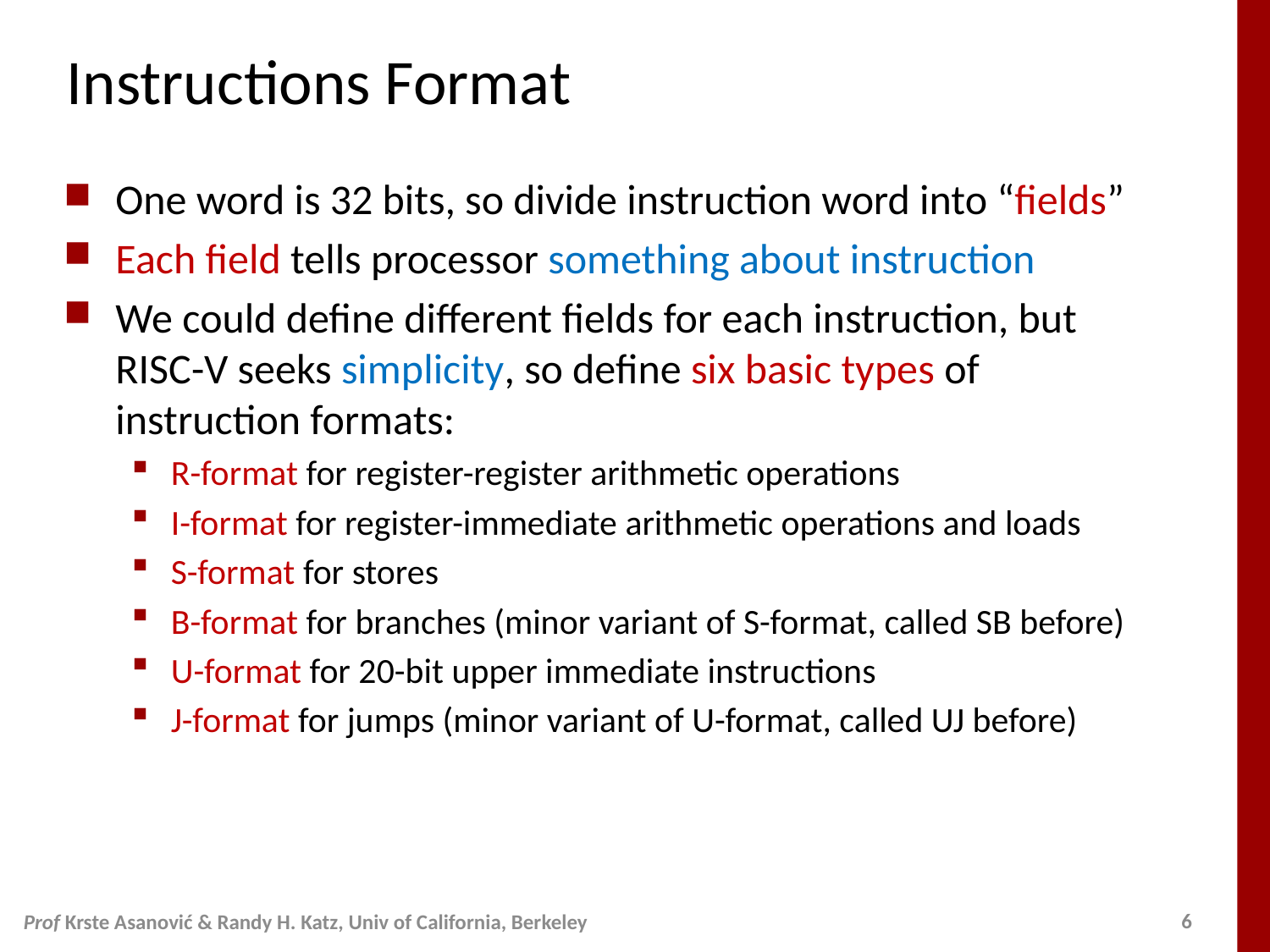

# Instructions Format
One word is 32 bits, so divide instruction word into “fields”
Each field tells processor something about instruction
We could define different fields for each instruction, but RISC-V seeks simplicity, so define six basic types of instruction formats:
R-format for register-register arithmetic operations
I-format for register-immediate arithmetic operations and loads
S-format for stores
B-format for branches (minor variant of S-format, called SB before)
U-format for 20-bit upper immediate instructions
J-format for jumps (minor variant of U-format, called UJ before)
Prof Krste Asanović & Randy H. Katz, Univ of California, Berkeley